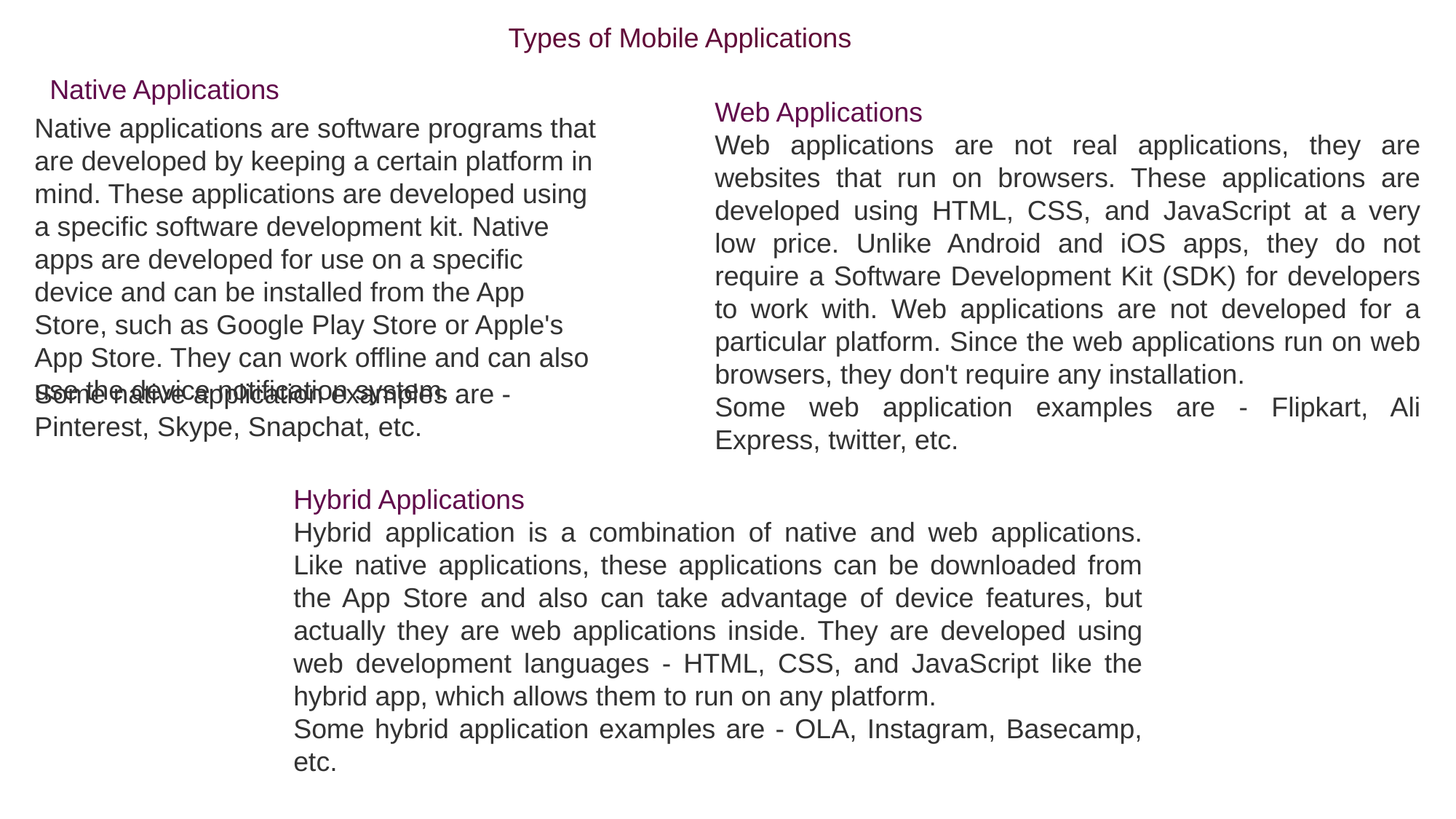

Types of Mobile Applications
Native Applications
Web Applications
Web applications are not real applications, they are websites that run on browsers. These applications are developed using HTML, CSS, and JavaScript at a very low price. Unlike Android and iOS apps, they do not require a Software Development Kit (SDK) for developers to work with. Web applications are not developed for a particular platform. Since the web applications run on web browsers, they don't require any installation.
Some web application examples are - Flipkart, Ali Express, twitter, etc.
Native applications are software programs that are developed by keeping a certain platform in mind. These applications are developed using a specific software development kit. Native apps are developed for use on a specific device and can be installed from the App Store, such as Google Play Store or Apple's App Store. They can work offline and can also use the device notification system.
Some native application examples are - Pinterest, Skype, Snapchat, etc.
Hybrid Applications
Hybrid application is a combination of native and web applications. Like native applications, these applications can be downloaded from the App Store and also can take advantage of device features, but actually they are web applications inside. They are developed using web development languages - HTML, CSS, and JavaScript like the hybrid app, which allows them to run on any platform.
Some hybrid application examples are - OLA, Instagram, Basecamp, etc.